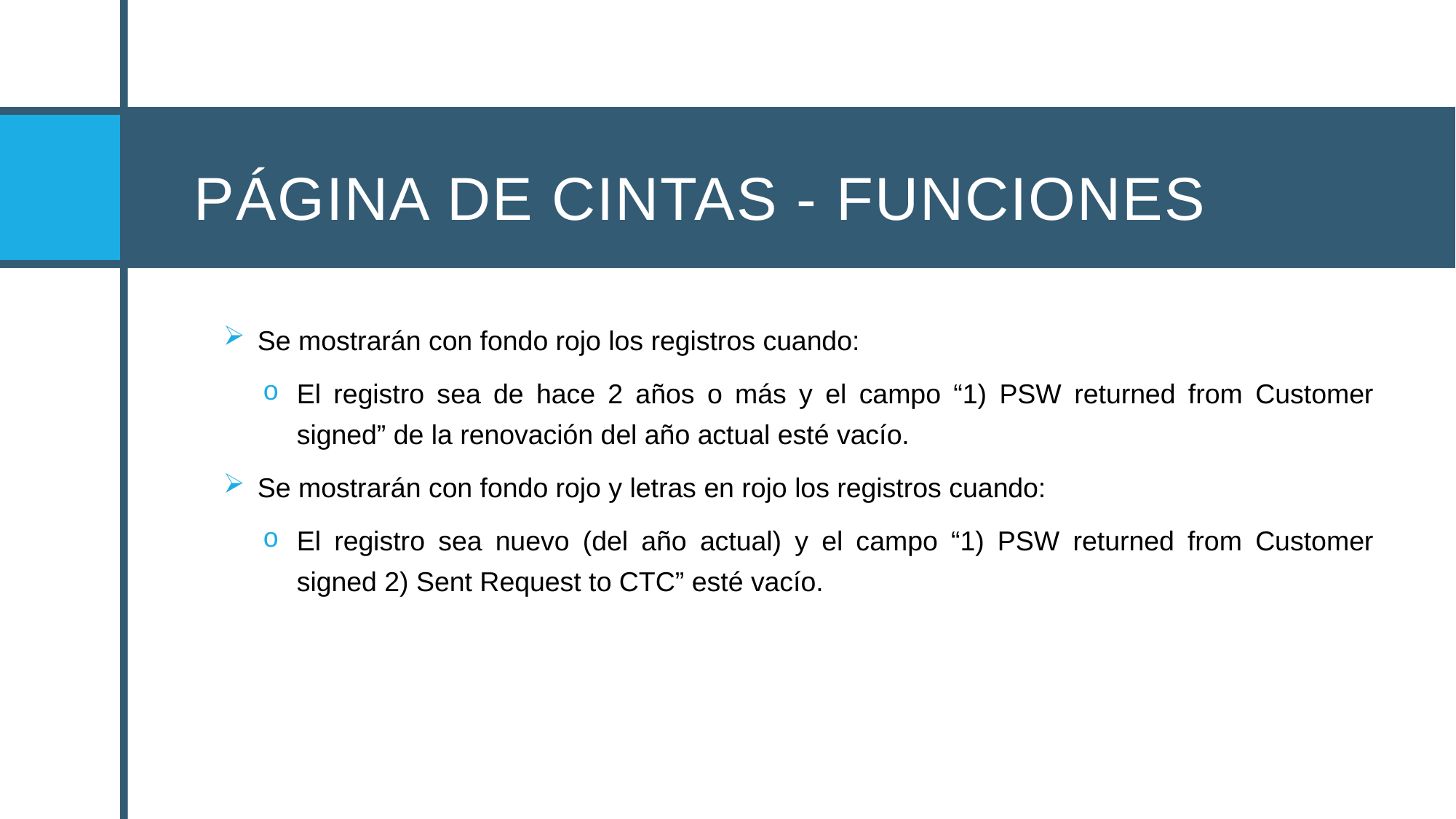

# Página de Cintas - Funciones
Se mostrarán con fondo rojo los registros cuando:
El registro sea de hace 2 años o más y el campo “1) PSW returned from Customer signed” de la renovación del año actual esté vacío.
Se mostrarán con fondo rojo y letras en rojo los registros cuando:
El registro sea nuevo (del año actual) y el campo “1) PSW returned from Customer signed 2) Sent Request to CTC” esté vacío.